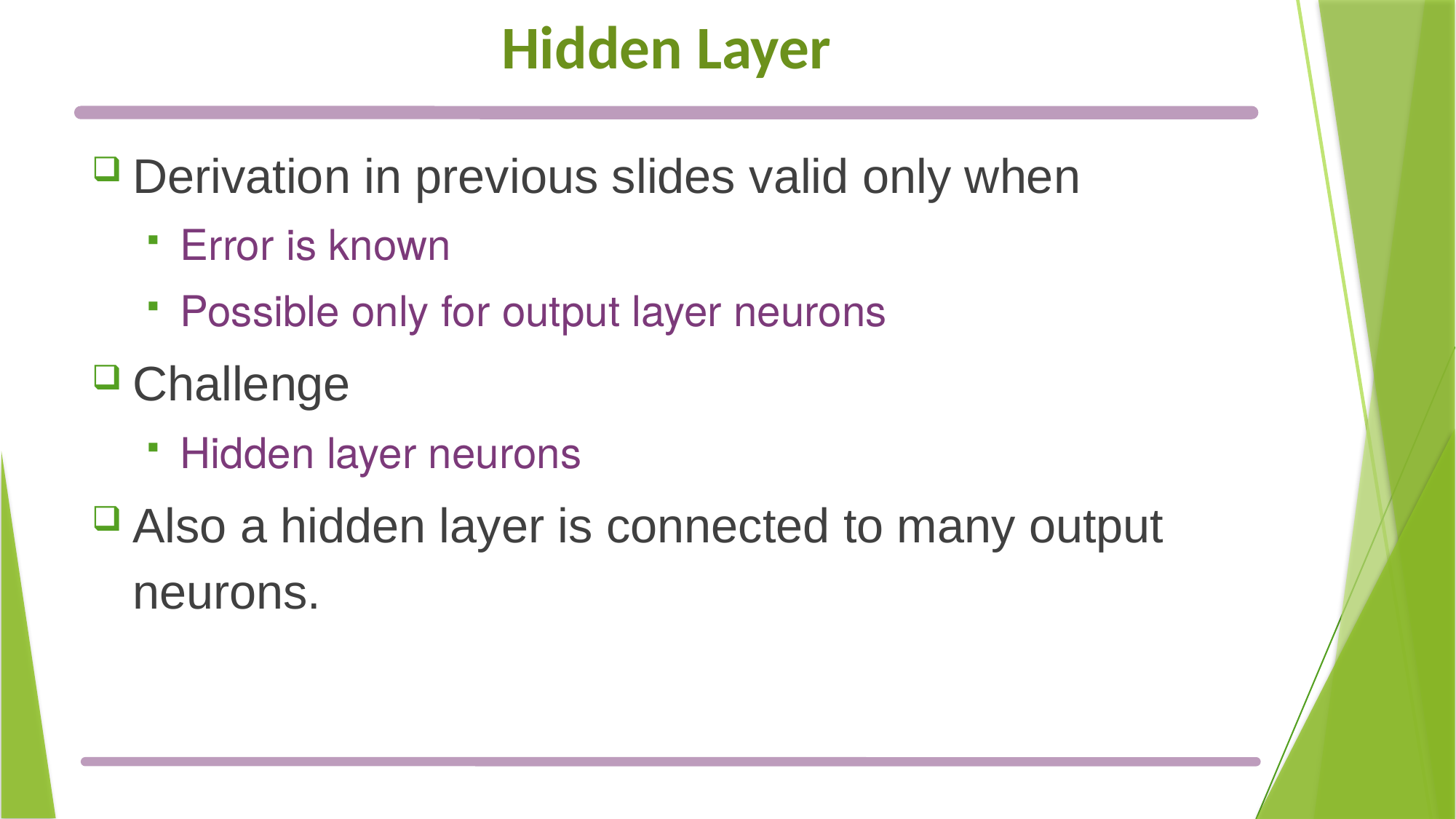

# Hidden Layer
Derivation in previous slides valid only when
Error is known
Possible only for output layer neurons
Challenge
Hidden layer neurons
Also a hidden layer is connected to many output neurons.